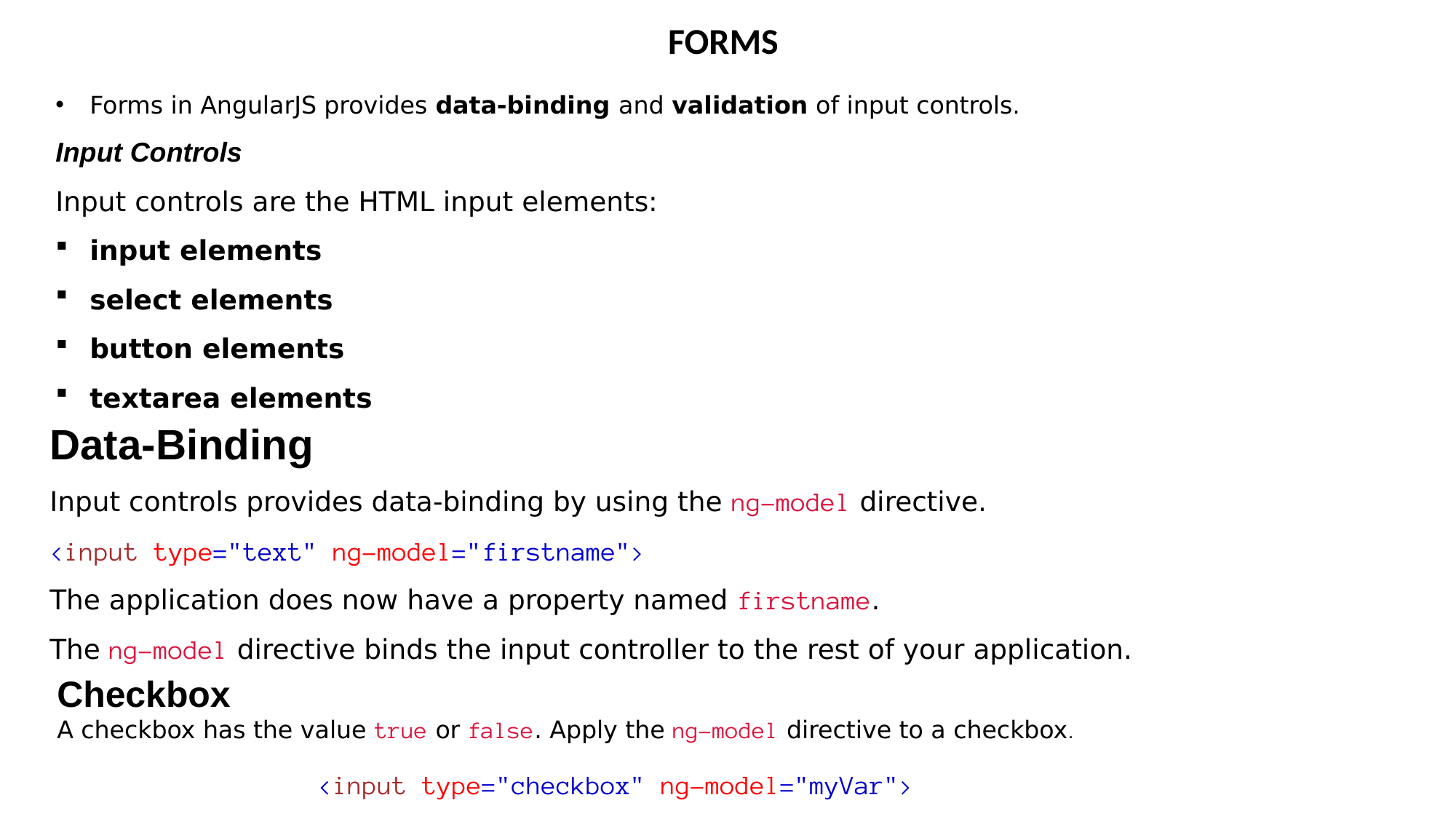

FORMS
Forms in AngularJS provides data-binding and validation of input controls.
Input Controls
Input controls are the HTML input elements:
input elements
select elements
button elements
textarea elements

Data-Binding
Input controls provides data-binding by using the ng-model directive.
<input type="text" ng-model="firstname">
The application does now have a property named firstname.
The ng-model directive binds the input controller to the rest of your application.

Checkbox
A checkbox has the value true or false. Apply the ng-model directive to a checkbox.
<input type="checkbox" ng-model="myVar">